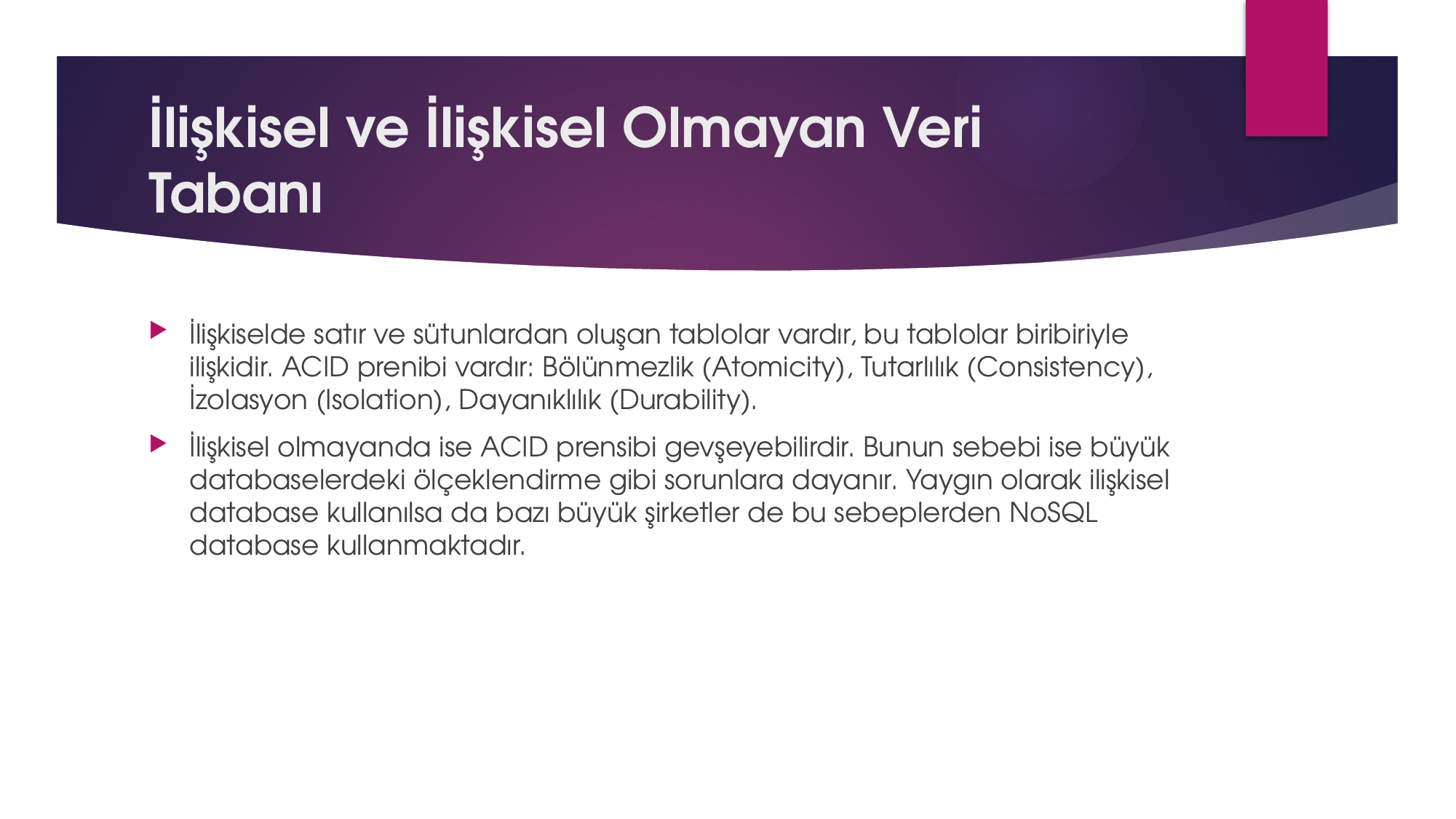

# İlişkisel ve İlişkisel Olmayan Veri Tabanı
İlişkiselde satır ve sütunlardan oluşan tablolar vardır, bu tablolar biribiriyle ilişkidir. ACID prenibi vardır: Bölünmezlik (Atomicity), Tutarlılık (Consistency), İzolasyon (Isolation), Dayanıklılık (Durability).
İlişkisel olmayanda ise ACID prensibi gevşeyebilirdir. Bunun sebebi ise büyük databaselerdeki ölçeklendirme gibi sorunlara dayanır. Yaygın olarak ilişkisel database kullanılsa da bazı büyük şirketler de bu sebeplerden NoSQL database kullanmaktadır.